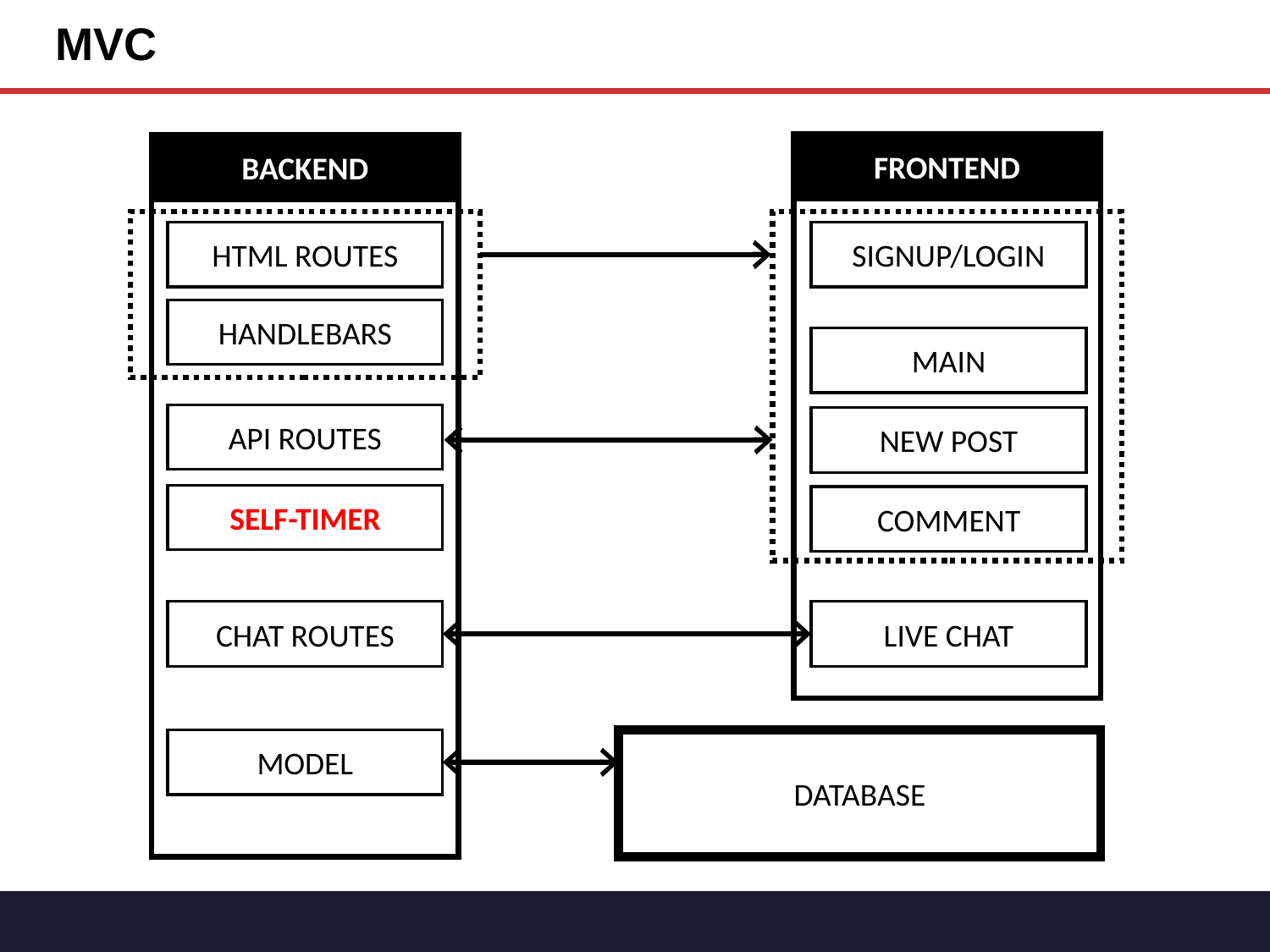

# MVC
FRONTEND
BACKEND

HTML ROUTES
SIGNUP/LOGIN
HANDLEBARS
MAIN
API ROUTES
NEW POST
SELF-TIMER
COMMENT
CHAT ROUTES
LIVE CHAT
MODEL
DATABASE